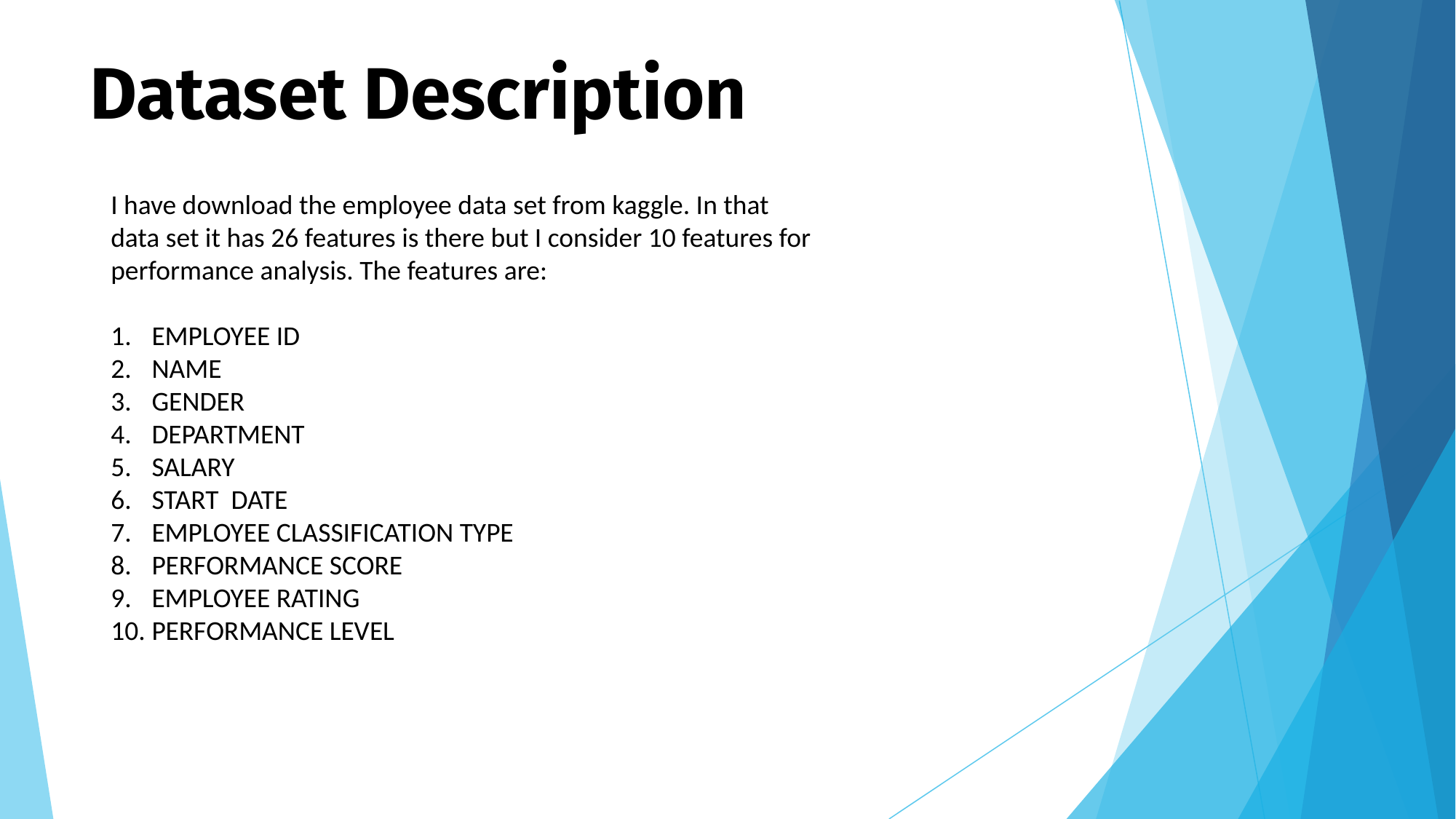

# Dataset Description
I have download the employee data set from kaggle. In that data set it has 26 features is there but I consider 10 features for performance analysis. The features are:

EMPLOYEE ID
NAME
GENDER
DEPARTMENT
SALARY
START  DATE
EMPLOYEE CLASSIFICATION TYPE
PERFORMANCE SCORE
EMPLOYEE RATING
PERFORMANCE LEVEL